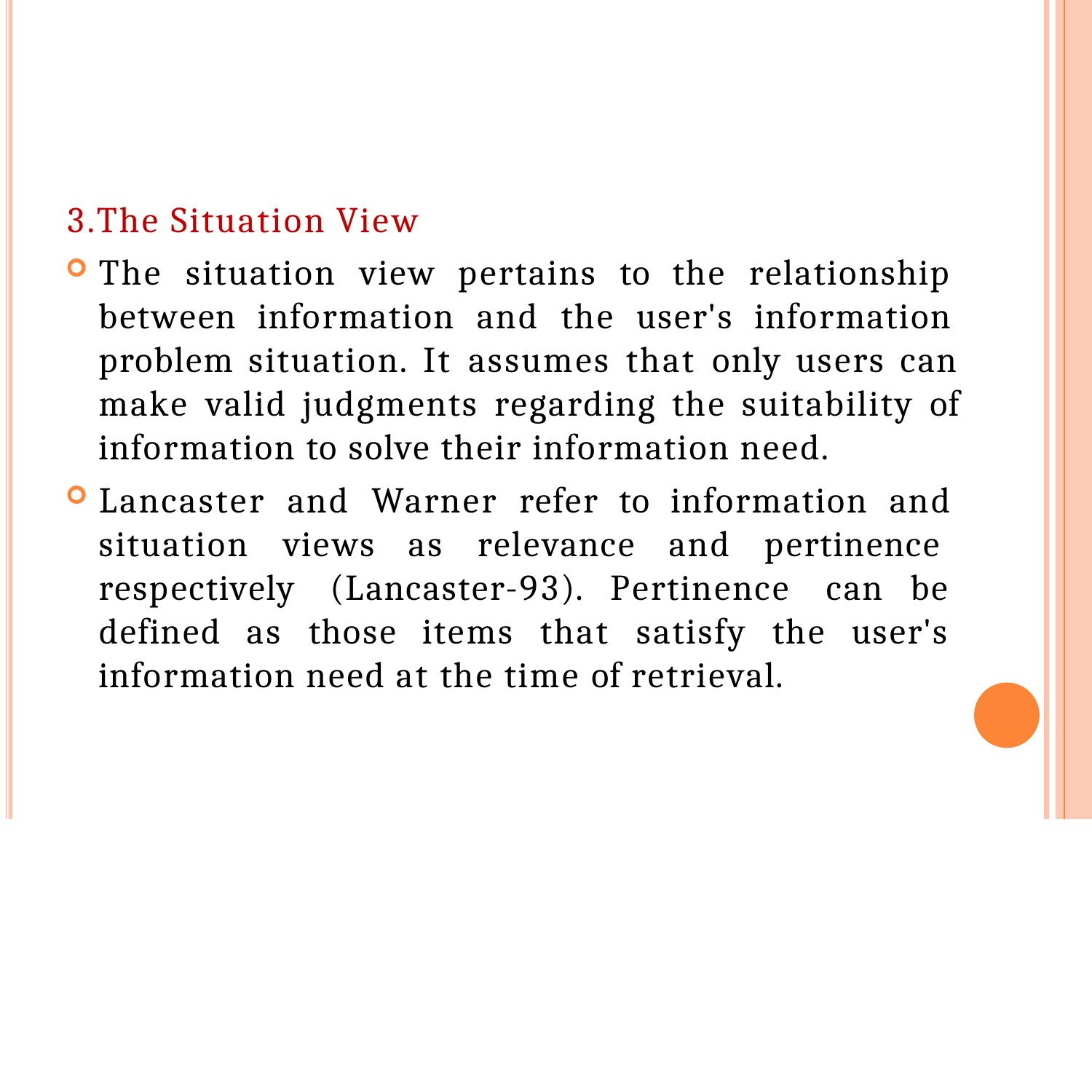

3.The Situation View
The situation view pertains to the relationship  between information and the user's information  problem situation. It assumes that only users can  make valid judgments regarding the suitability of  information to solve their information need.
Lancaster and Warner refer to information and  situation views as relevance and pertinence  respectively (Lancaster-93). Pertinence can be  defined as those items that satisfy the user's  information need at the time of retrieval.